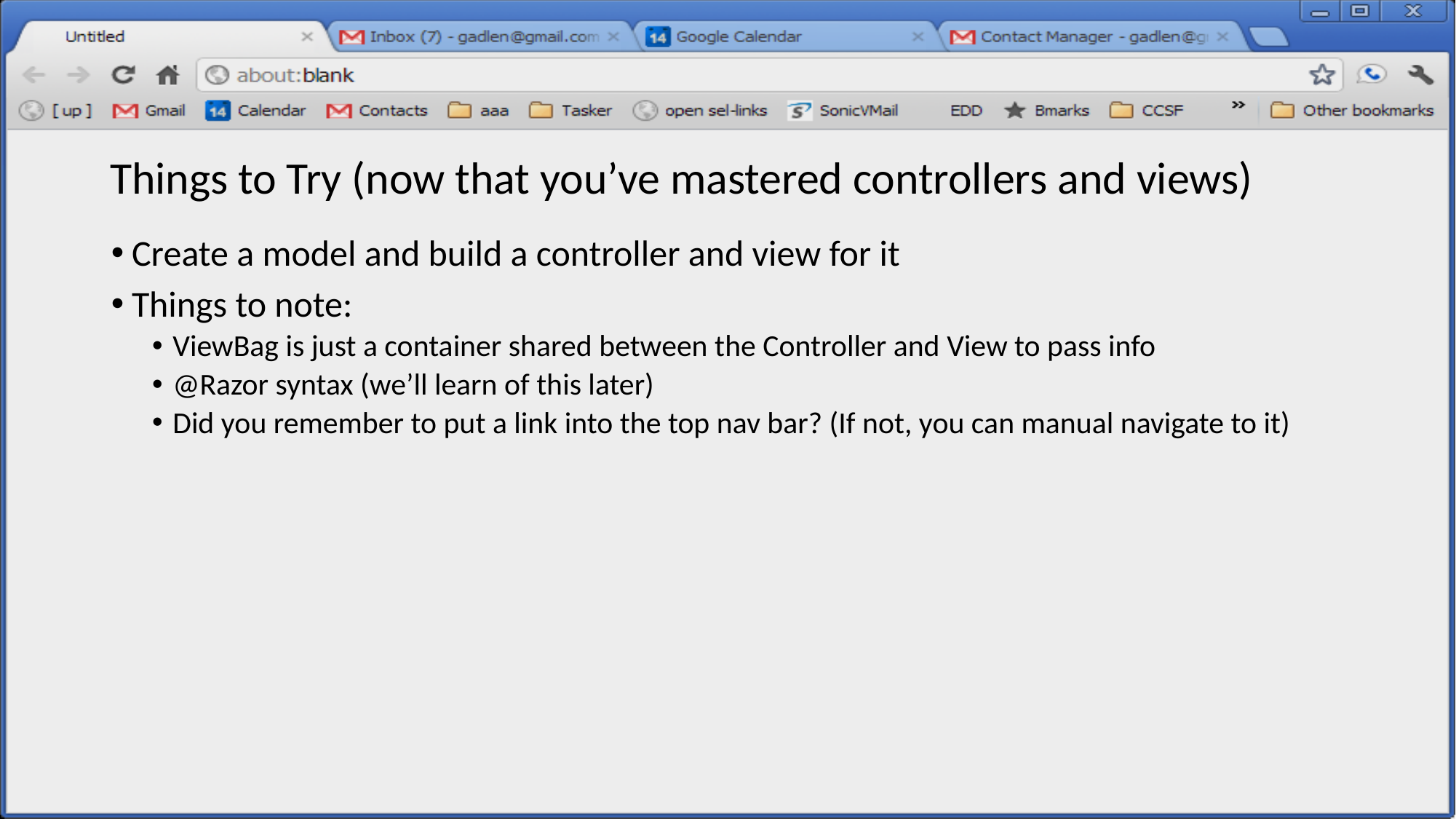

# Things to Try (now that you’ve mastered controllers and views)
Create a model and build a controller and view for it
Things to note:
ViewBag is just a container shared between the Controller and View to pass info
@Razor syntax (we’ll learn of this later)
Did you remember to put a link into the top nav bar? (If not, you can manual navigate to it)